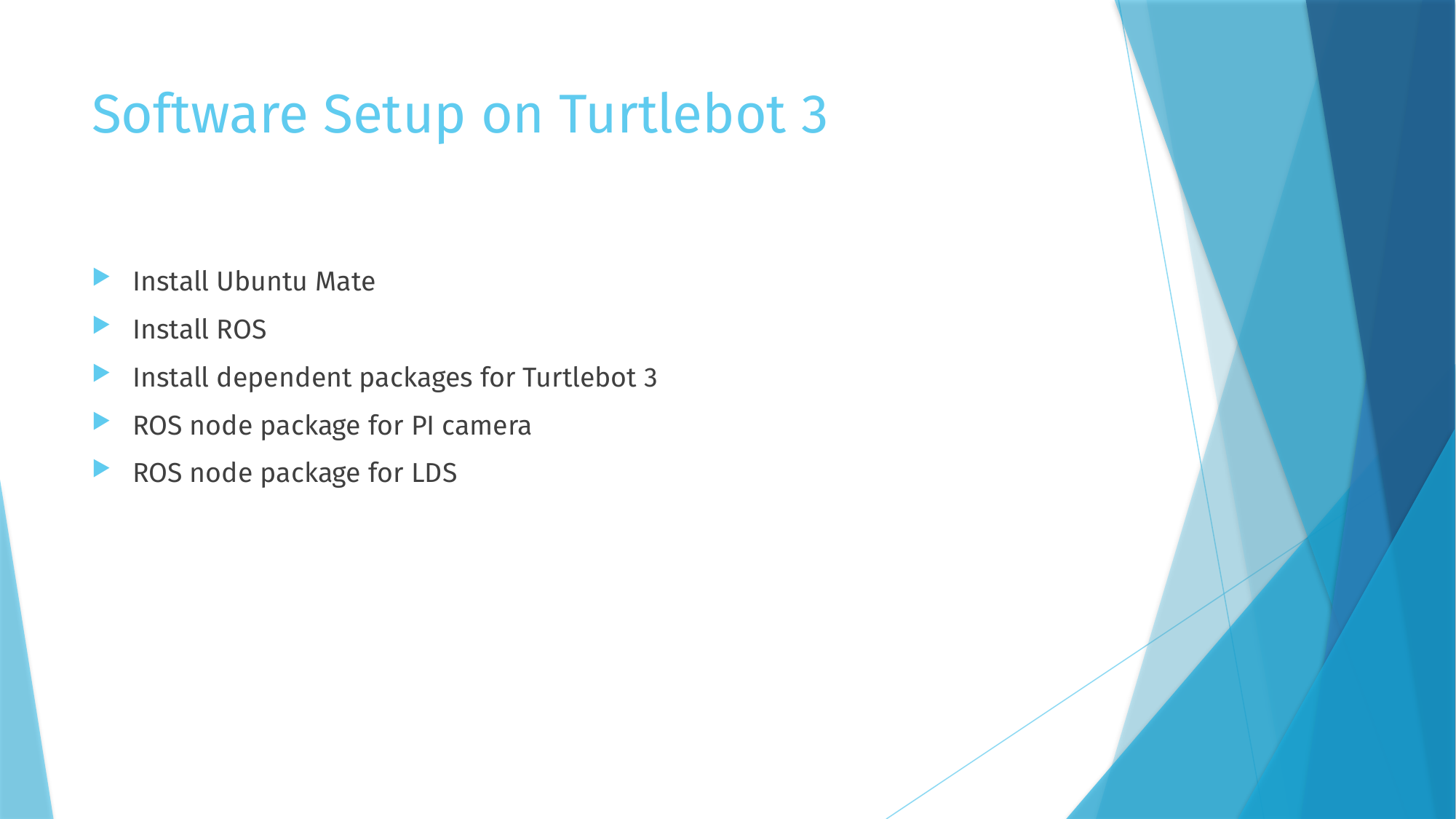

# Software Setup on Turtlebot 3
Install Ubuntu Mate
Install ROS
Install dependent packages for Turtlebot 3
ROS node package for PI camera
ROS node package for LDS